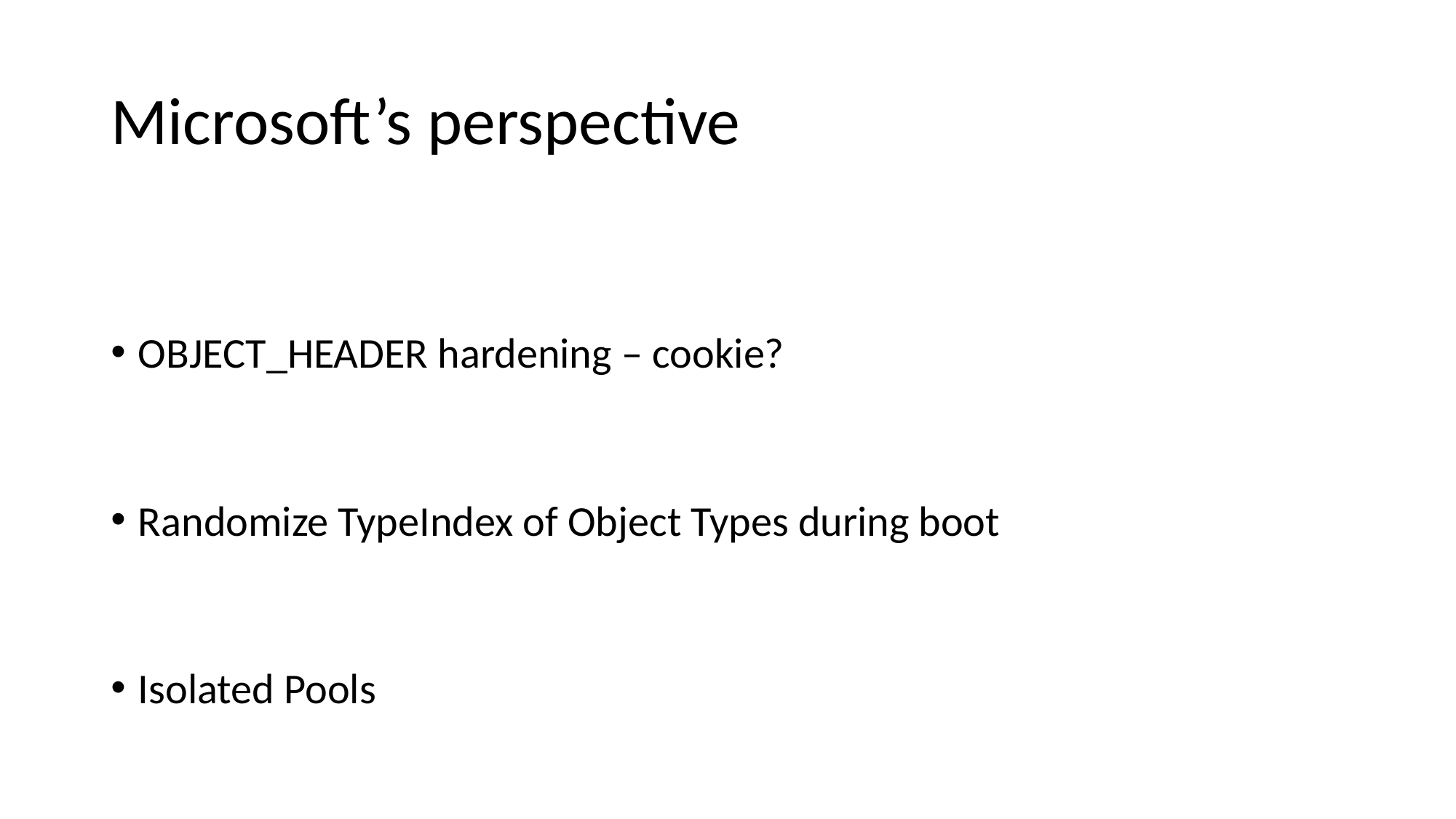

# Microsoft’s perspective
OBJECT_HEADER hardening – cookie?
Randomize TypeIndex of Object Types during boot
Isolated Pools